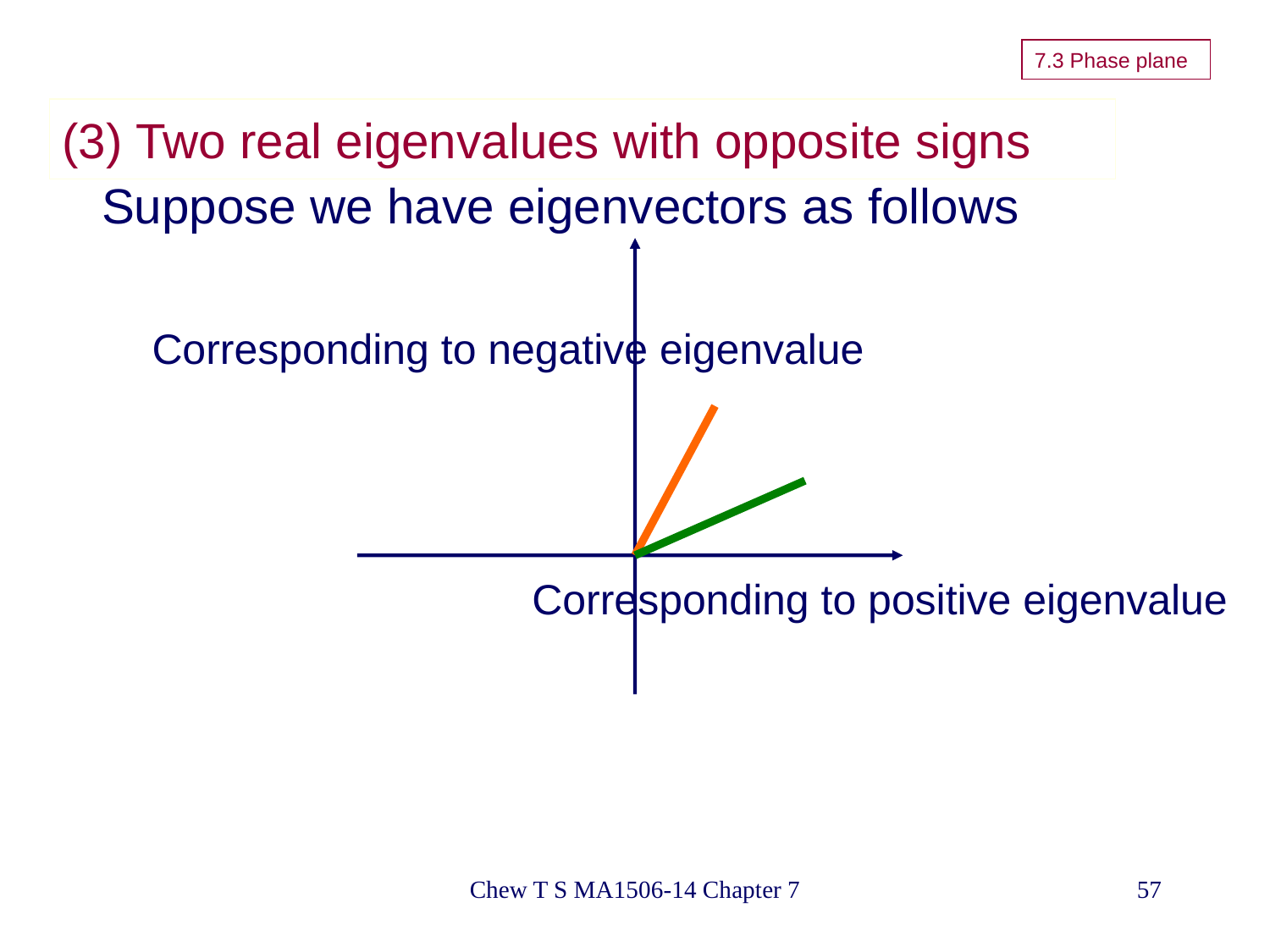

7.3 Phase plane
# (3) Two real eigenvalues with opposite signs
Suppose we have eigenvectors as follows

Corresponding to negative eigenvalue

Corresponding to positive eigenvalue
Chew T S MA1506-14 Chapter 7
57